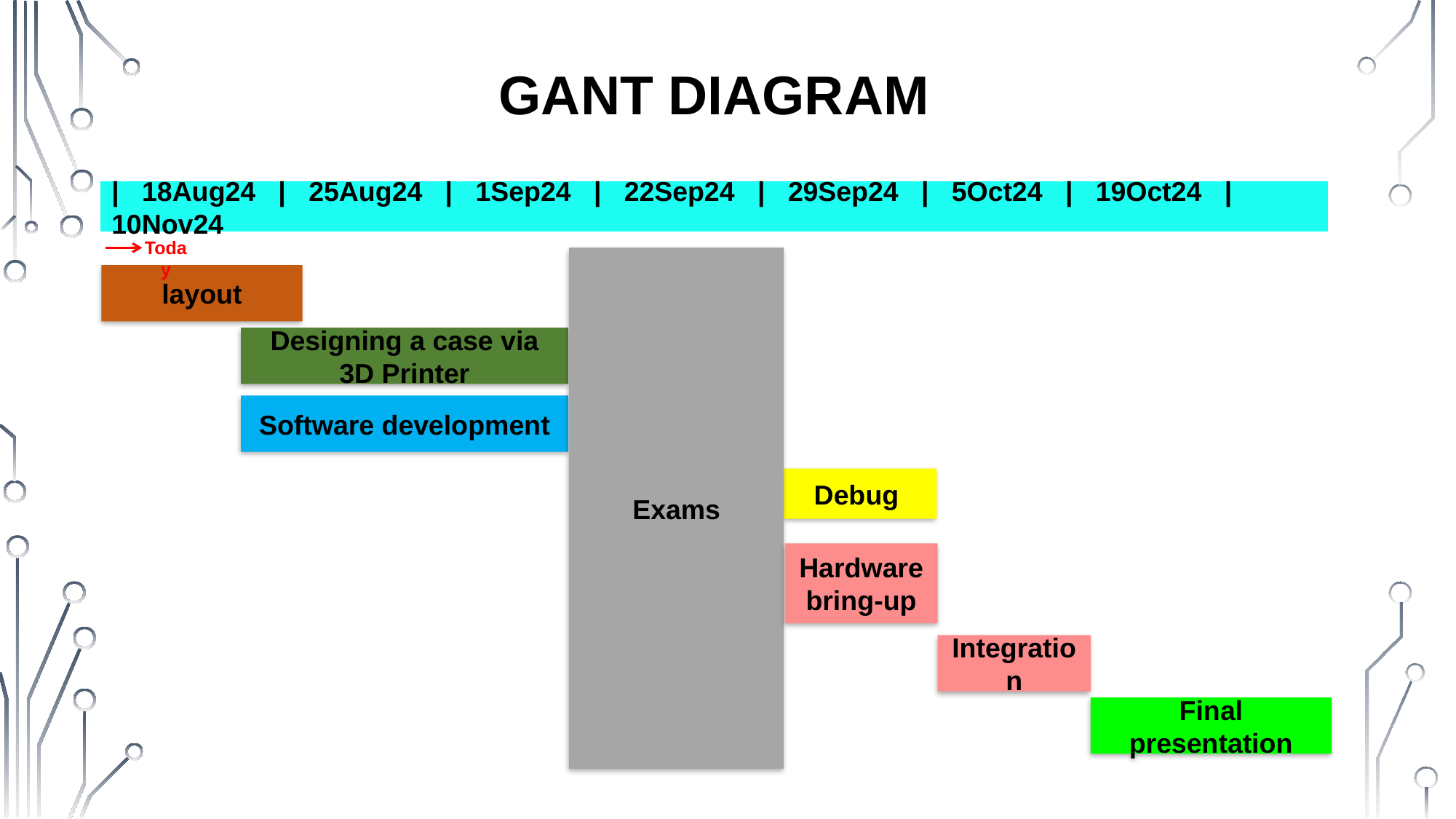

# Gant diagram
|   18Aug24   |   25Aug24   |   1Sep24   |   22Sep24   |   29Sep24   |   5Oct24   |   19Oct24   |10Nov24
Today
Exams
layout
Designing a case via 3D Printer
Software development
Debug
Hardware bring-up
Integration
Final presentation